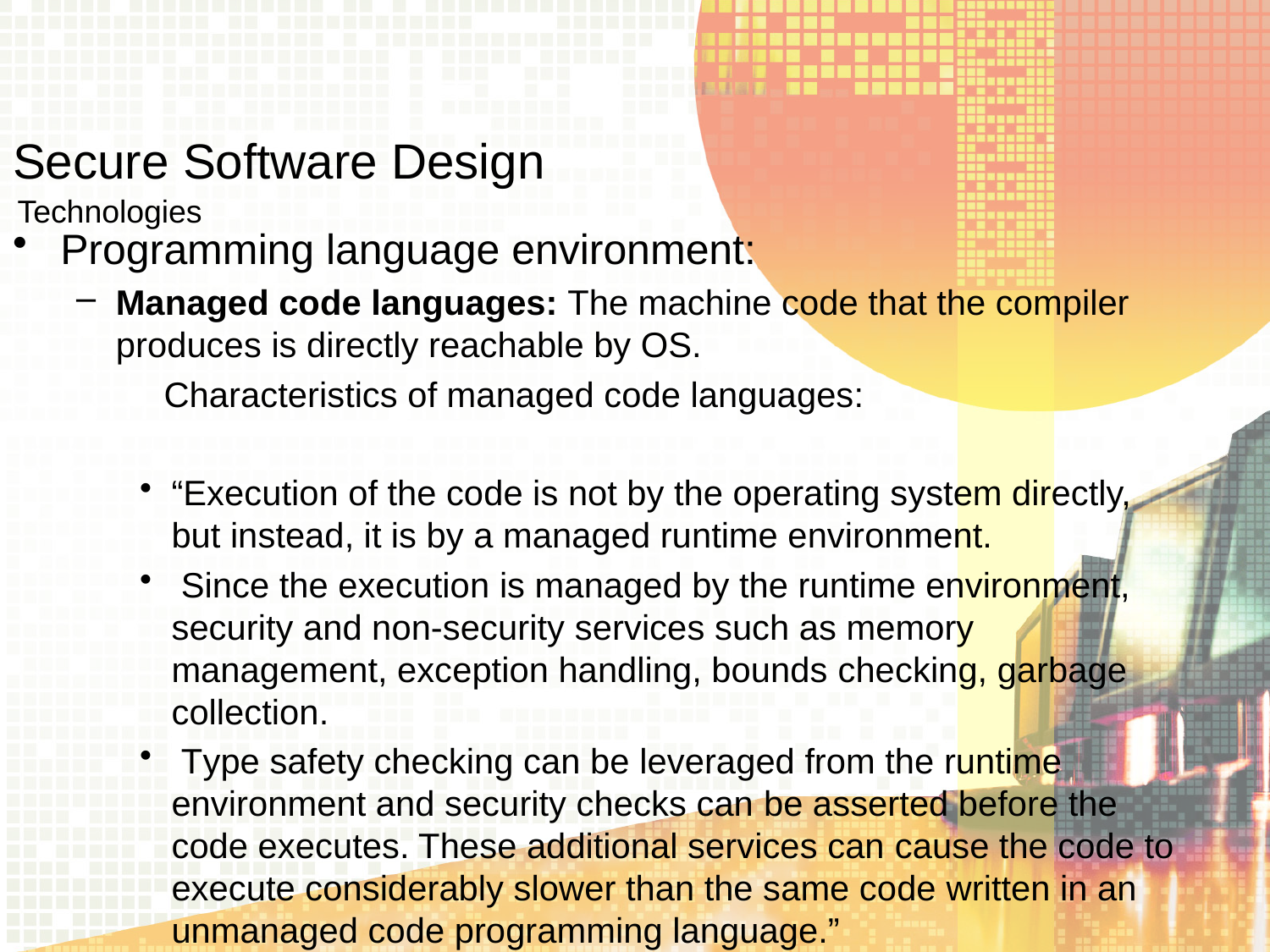

Secure Software Design
Technologies
Programming language environment:
Managed code languages: The machine code that the compiler produces is directly reachable by OS.
         Characteristics of managed code languages:

“Execution of the code is not by the operating system directly, but instead, it is by a managed runtime environment.
 Since the execution is managed by the runtime environment, security and non-security services such as memory management, exception handling, bounds checking, garbage collection.
 Type safety checking can be leveraged from the runtime environment and security checks can be asserted before the code executes. These additional services can cause the code to execute considerably slower than the same code written in an unmanaged code programming language.”